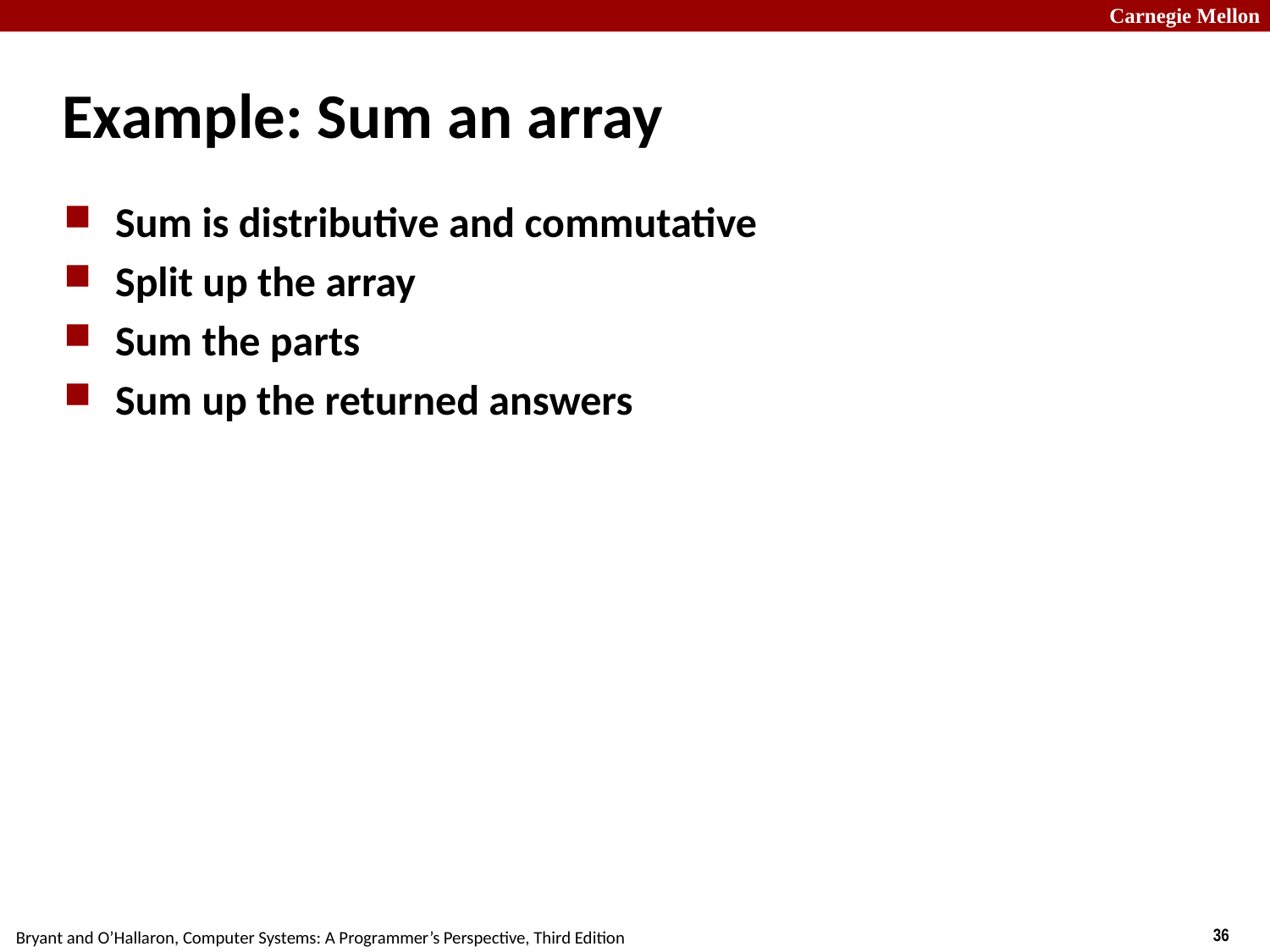

Example: Sum an array
Sum is distributive and commutative
Split up the array
Sum the parts
Sum up the returned answers